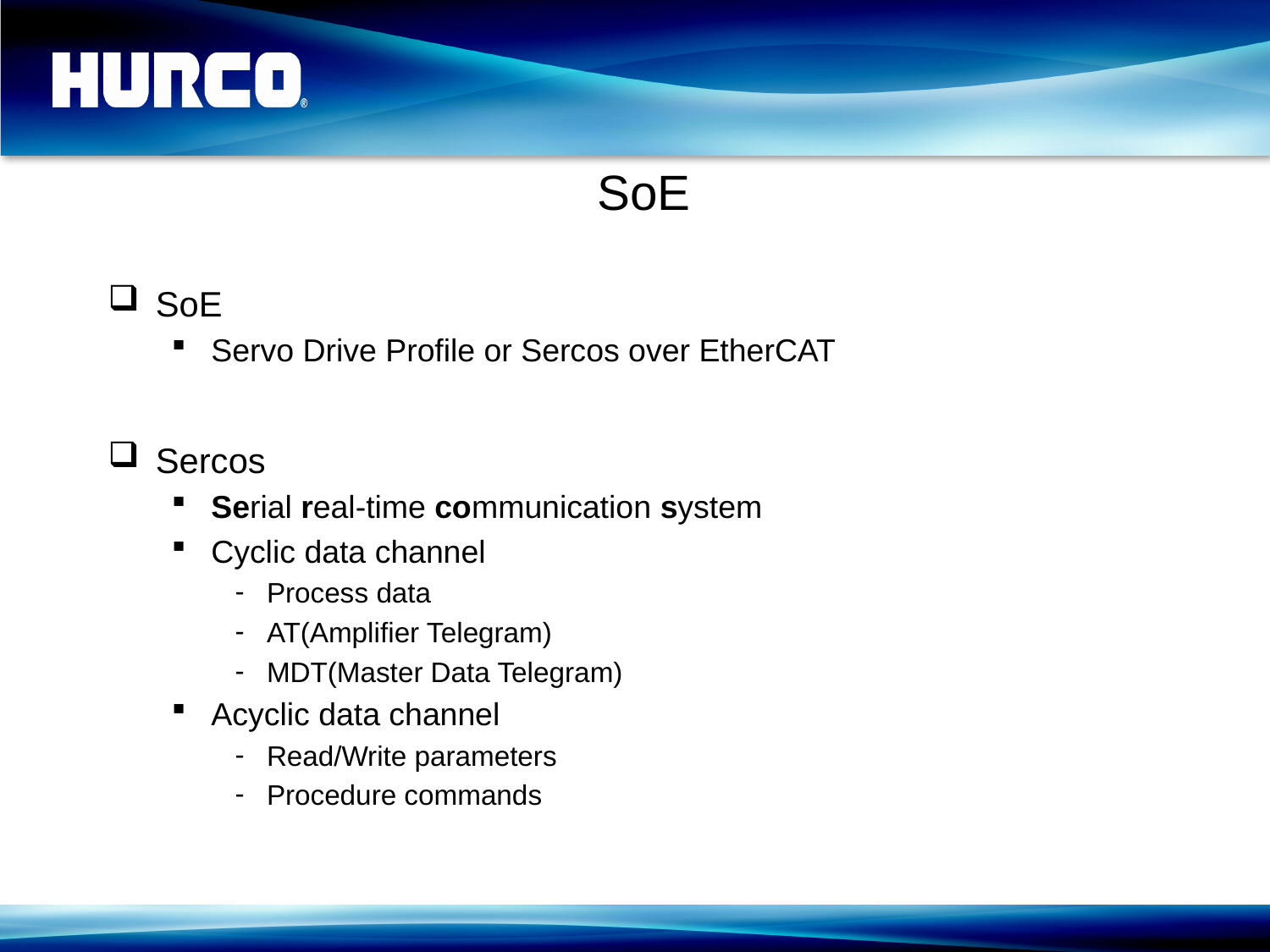

# SoE
SoE
Servo Drive Profile or Sercos over EtherCAT

Sercos
Serial real-time communication system
Cyclic data channel
Process data
AT(Amplifier Telegram)
MDT(Master Data Telegram)
Acyclic data channel
Read/Write parameters
Procedure commands